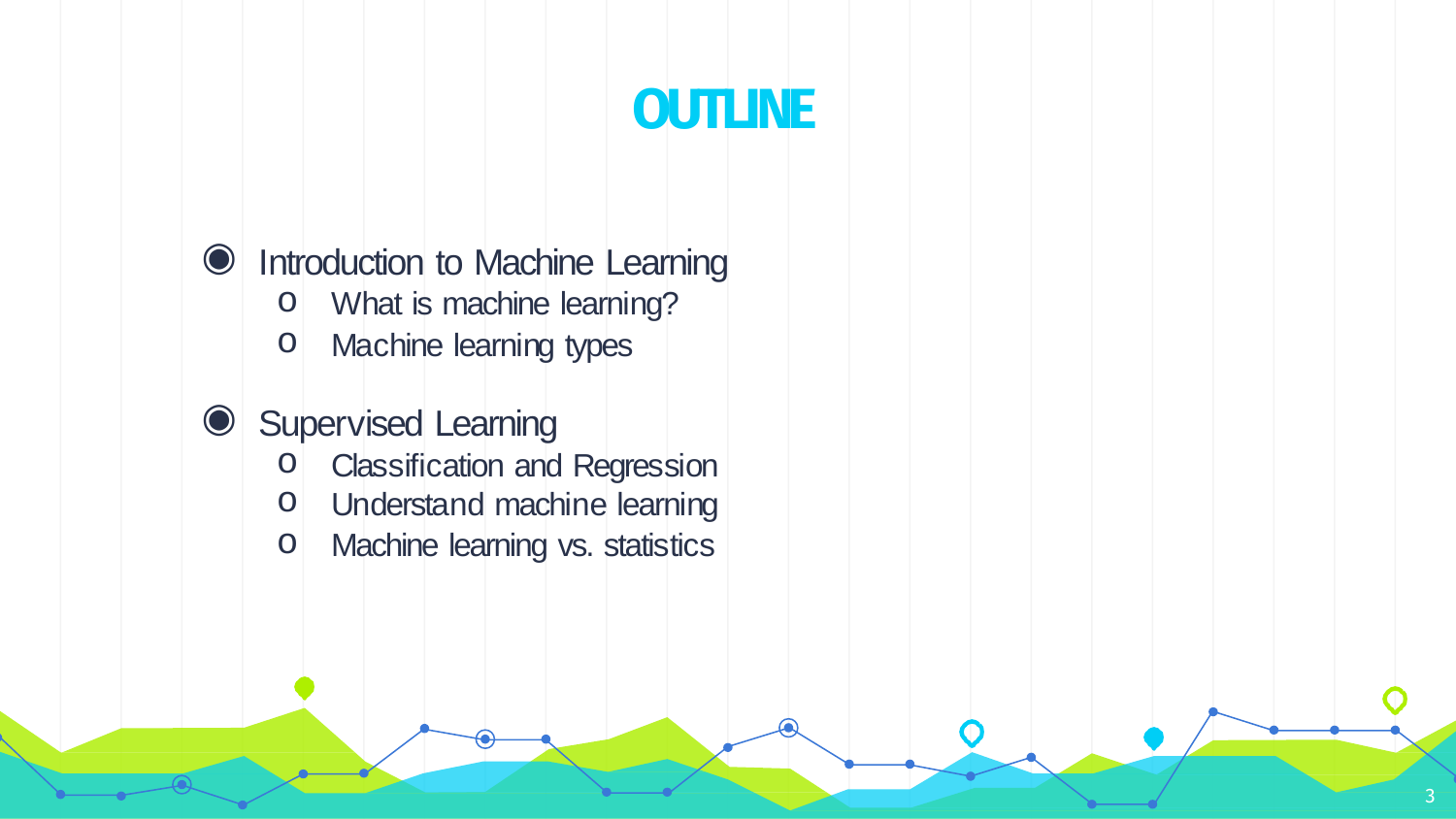

# OUTLINE
Introduction to Machine Learning
What is machine learning?
Machine learning types

Supervised Learning
Classification and Regression
Understand machine learning
Machine learning vs. statistics
3